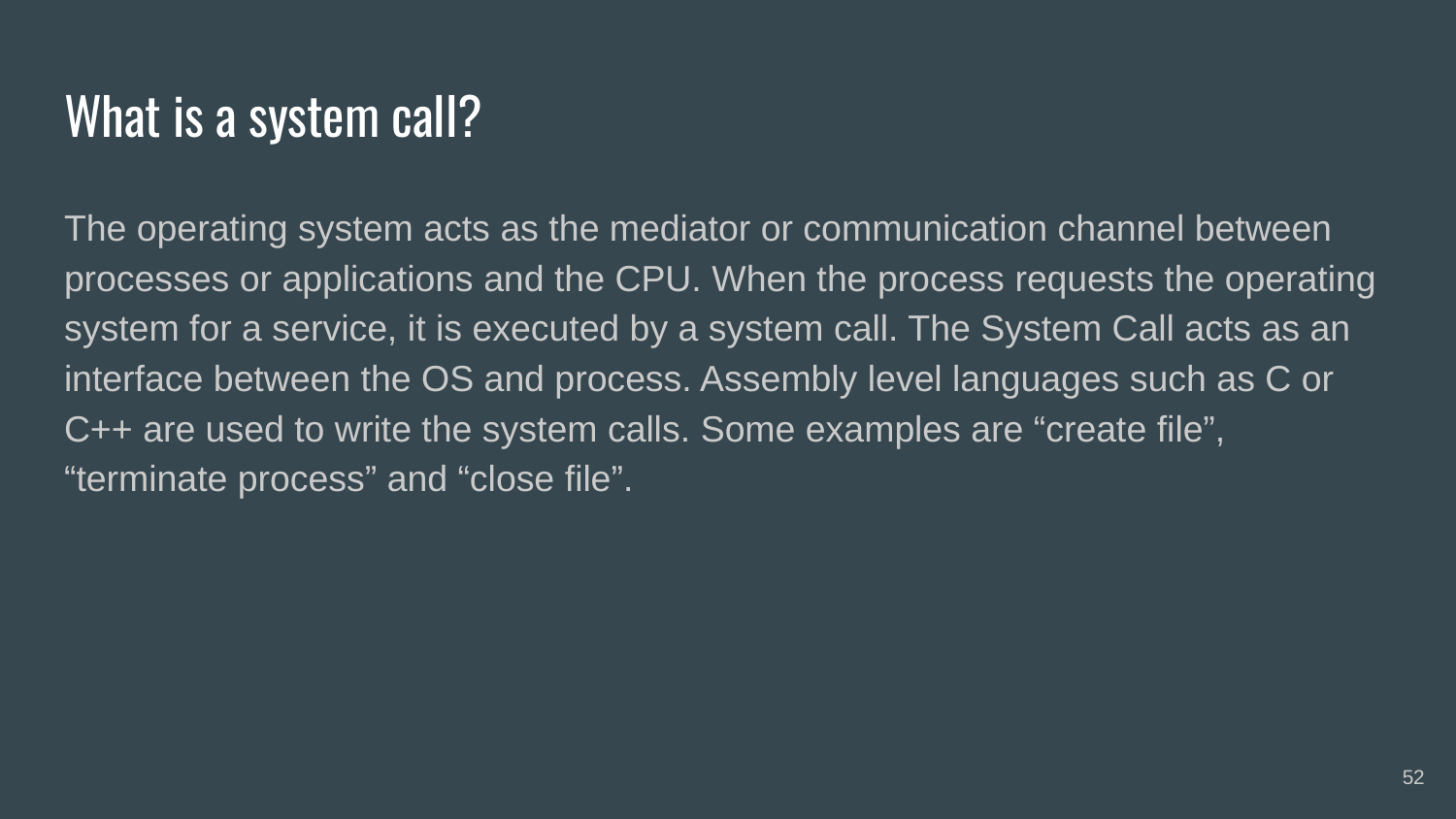

# What is a system call?
The operating system acts as the mediator or communication channel between processes or applications and the CPU. When the process requests the operating system for a service, it is executed by a system call. The System Call acts as an interface between the OS and process. Assembly level languages such as C or C++ are used to write the system calls. Some examples are “create file”, “terminate process” and “close file”.
52